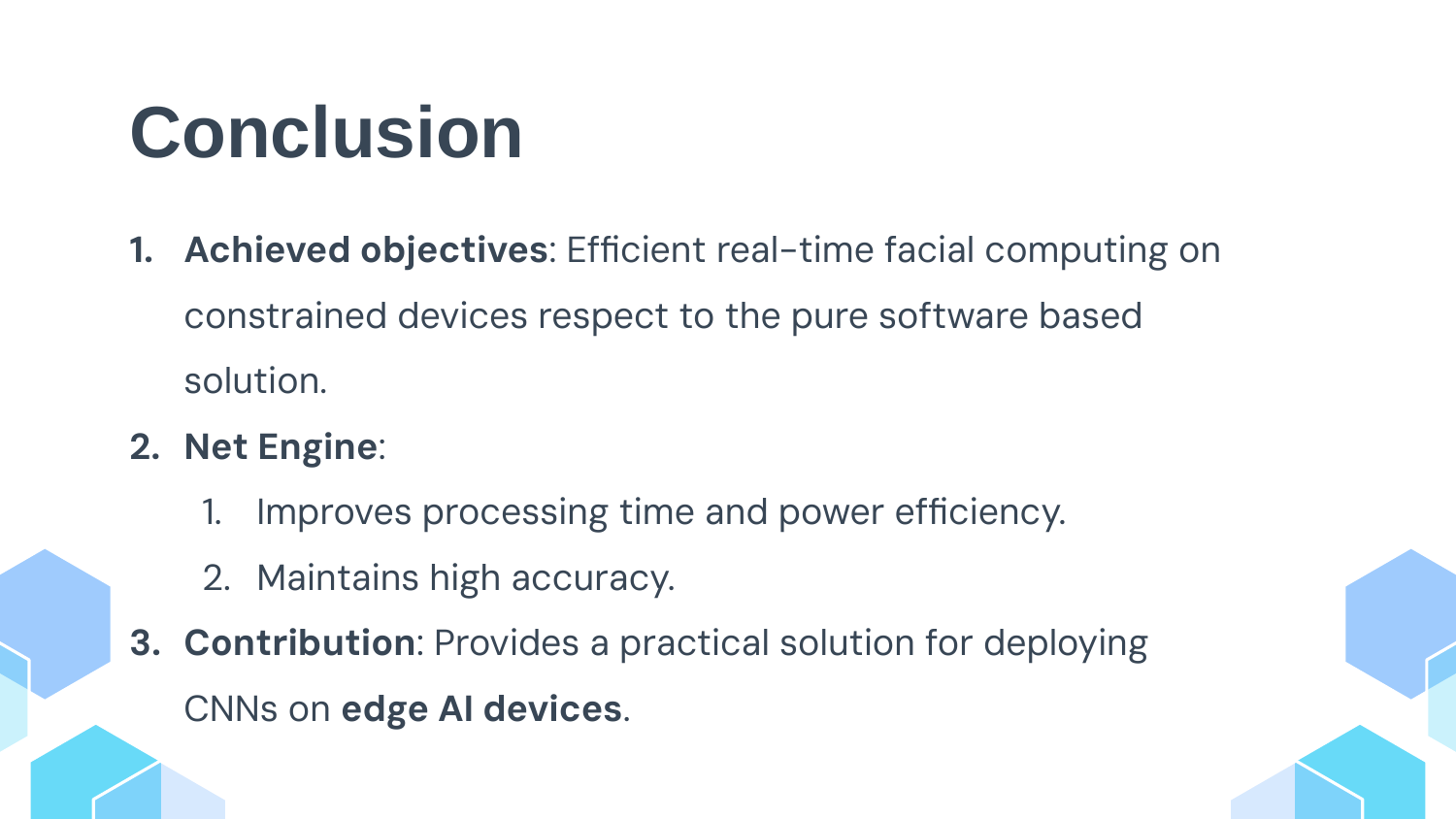

# Conclusion
Achieved objectives: Efficient real-time facial computing on constrained devices respect to the pure software based solution.
Net Engine:
Improves processing time and power efficiency.
Maintains high accuracy.
Contribution: Provides a practical solution for deploying CNNs on edge AI devices.